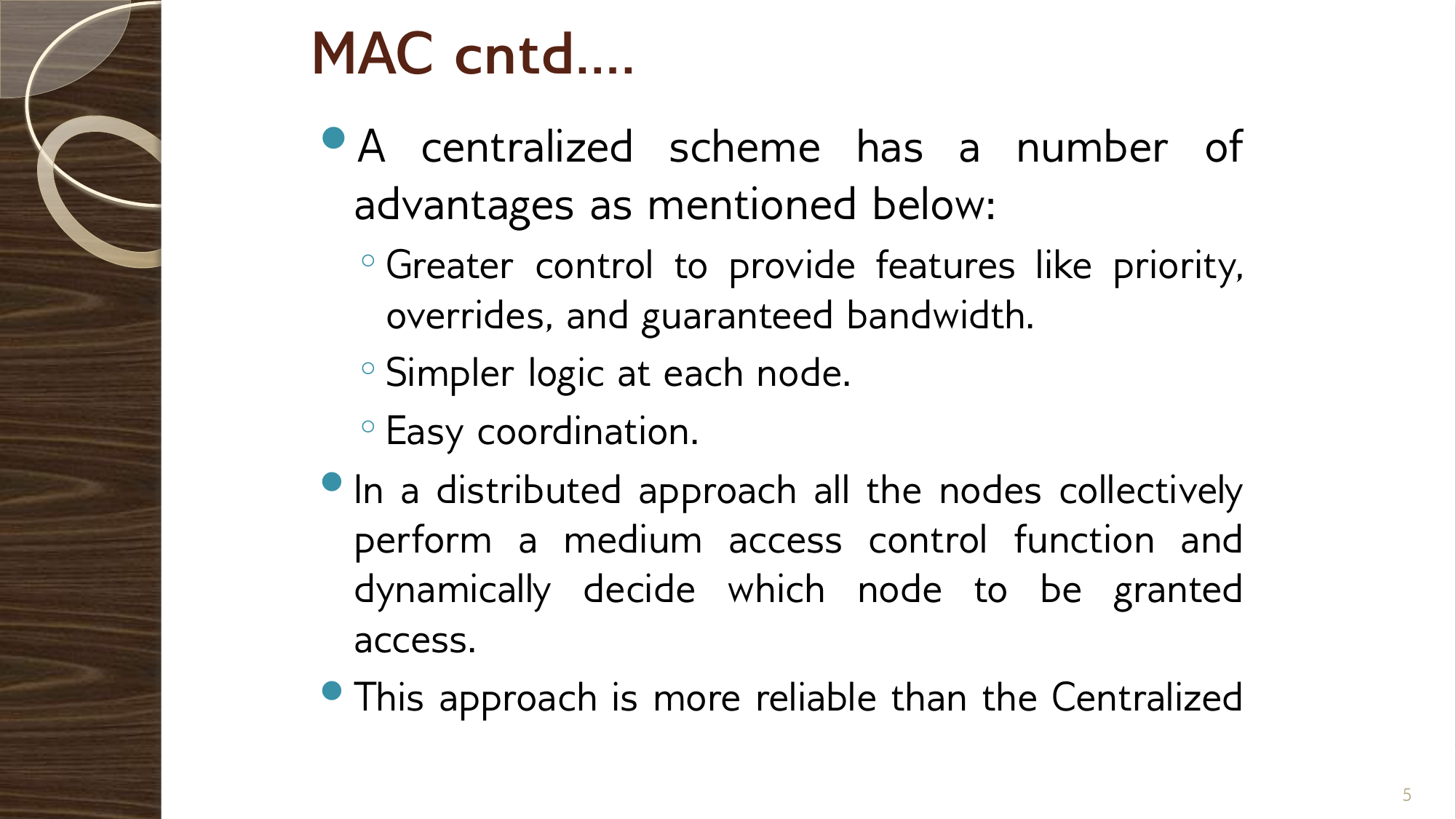

MAC cntd….
A centralized scheme has a number of advantages as mentioned below:
Greater control to provide features like priority, overrides, and guaranteed bandwidth.
Simpler logic at each node.
Easy coordination.
In a distributed approach all the nodes collectively perform a medium access control function and dynamically decide which node to be granted access.
This approach is more reliable than the Centralized
5